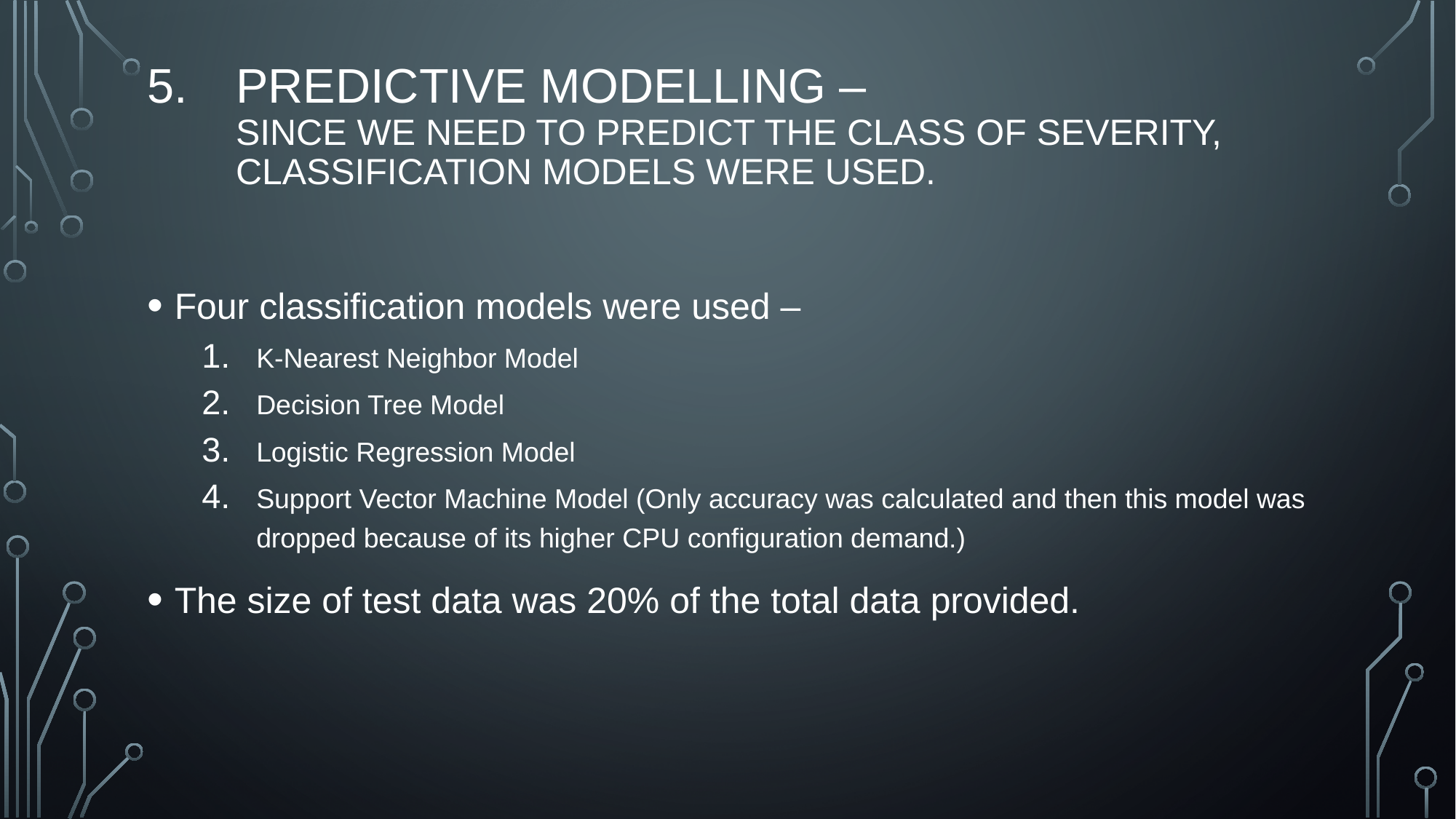

# Predictive modelling – Since we need to predict the class of severity, classification models were used.
Four classification models were used –
K-Nearest Neighbor Model
Decision Tree Model
Logistic Regression Model
Support Vector Machine Model (Only accuracy was calculated and then this model was dropped because of its higher CPU configuration demand.)
The size of test data was 20% of the total data provided.